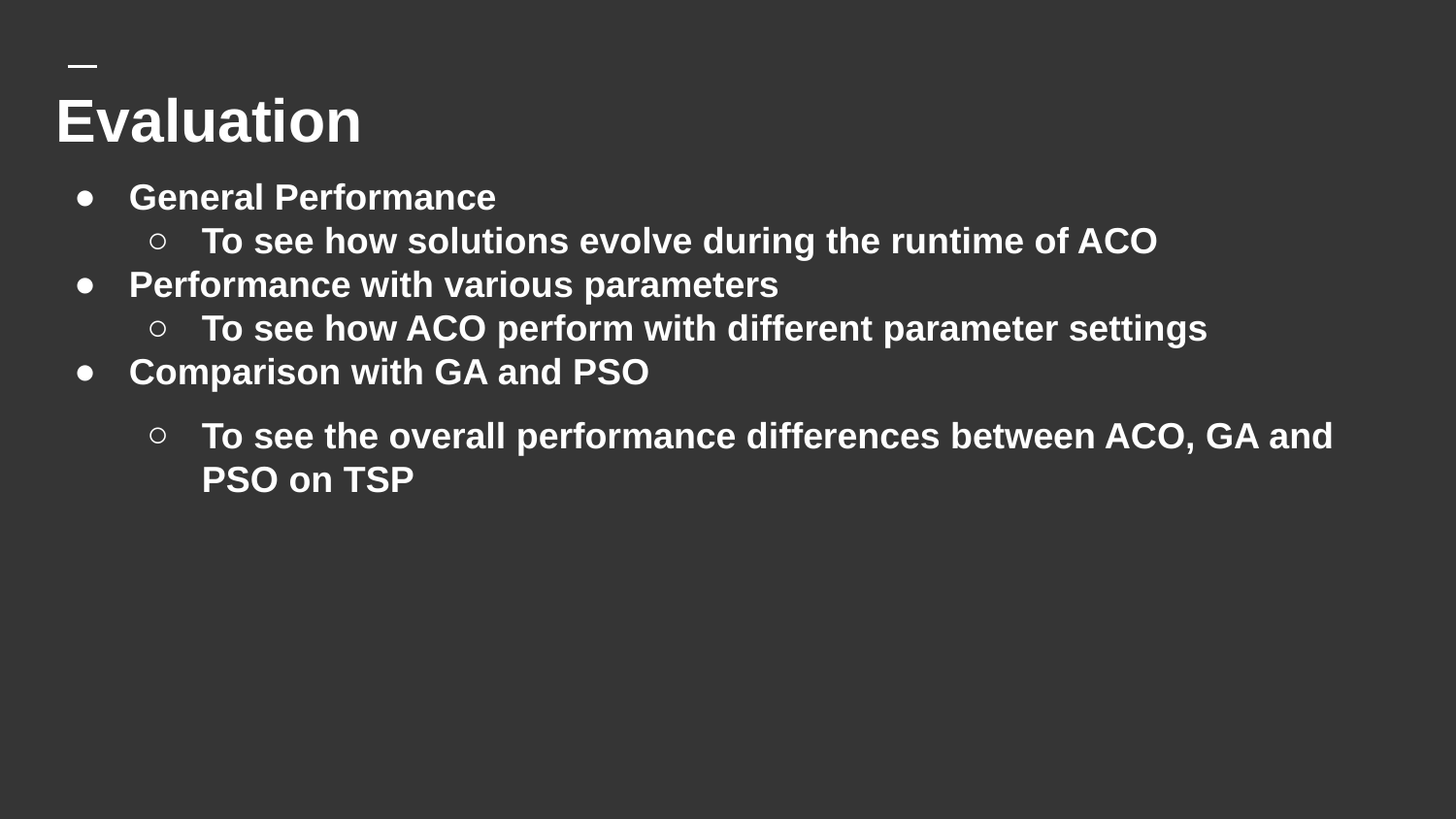

# Evaluation
General Performance
To see how solutions evolve during the runtime of ACO
Performance with various parameters
To see how ACO perform with different parameter settings
Comparison with GA and PSO
To see the overall performance differences between ACO, GA and PSO on TSP